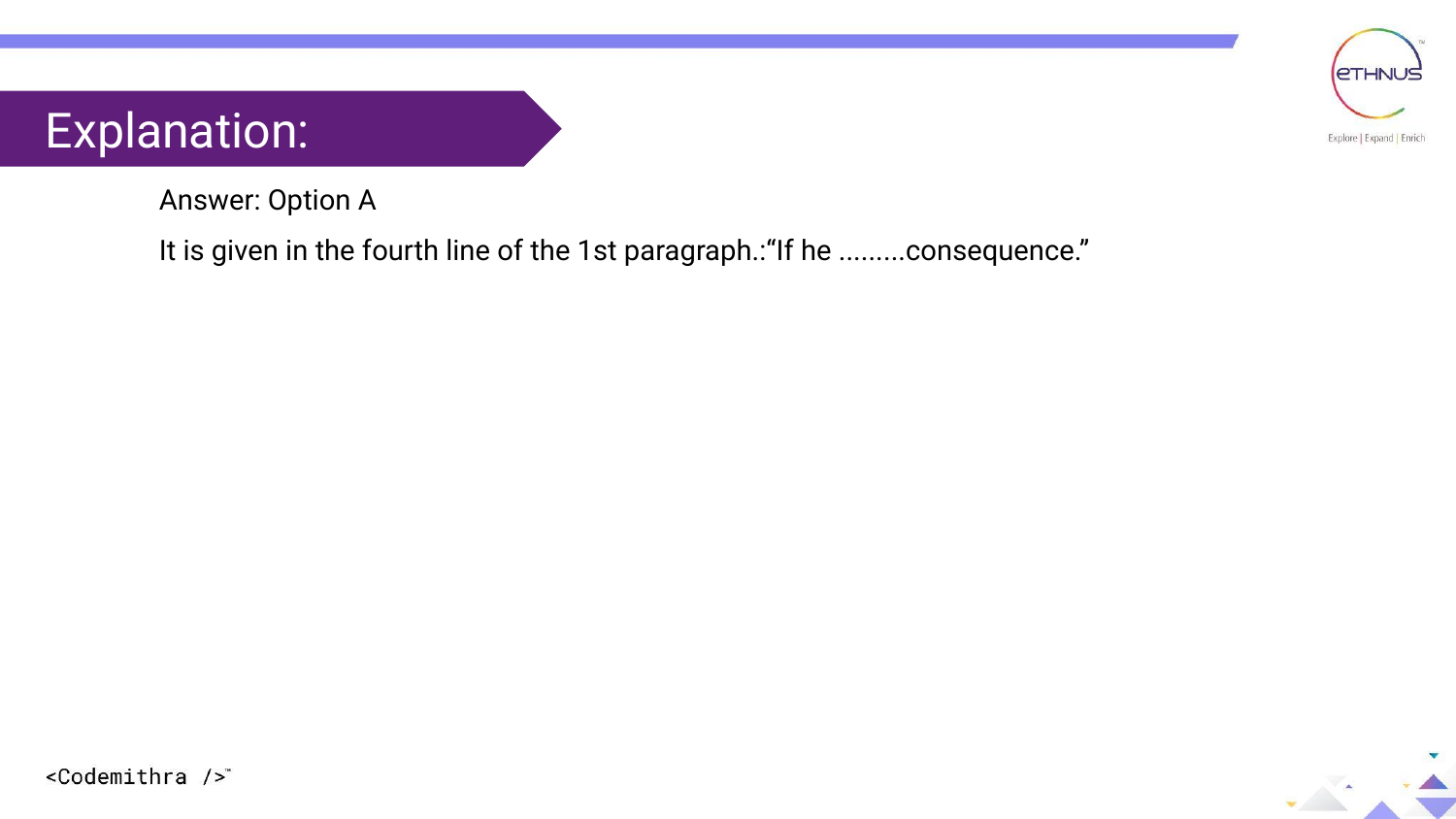

Explanation:
Answer: Option A
It is given in the fourth line of the 1st paragraph.:“If he .........consequence.”